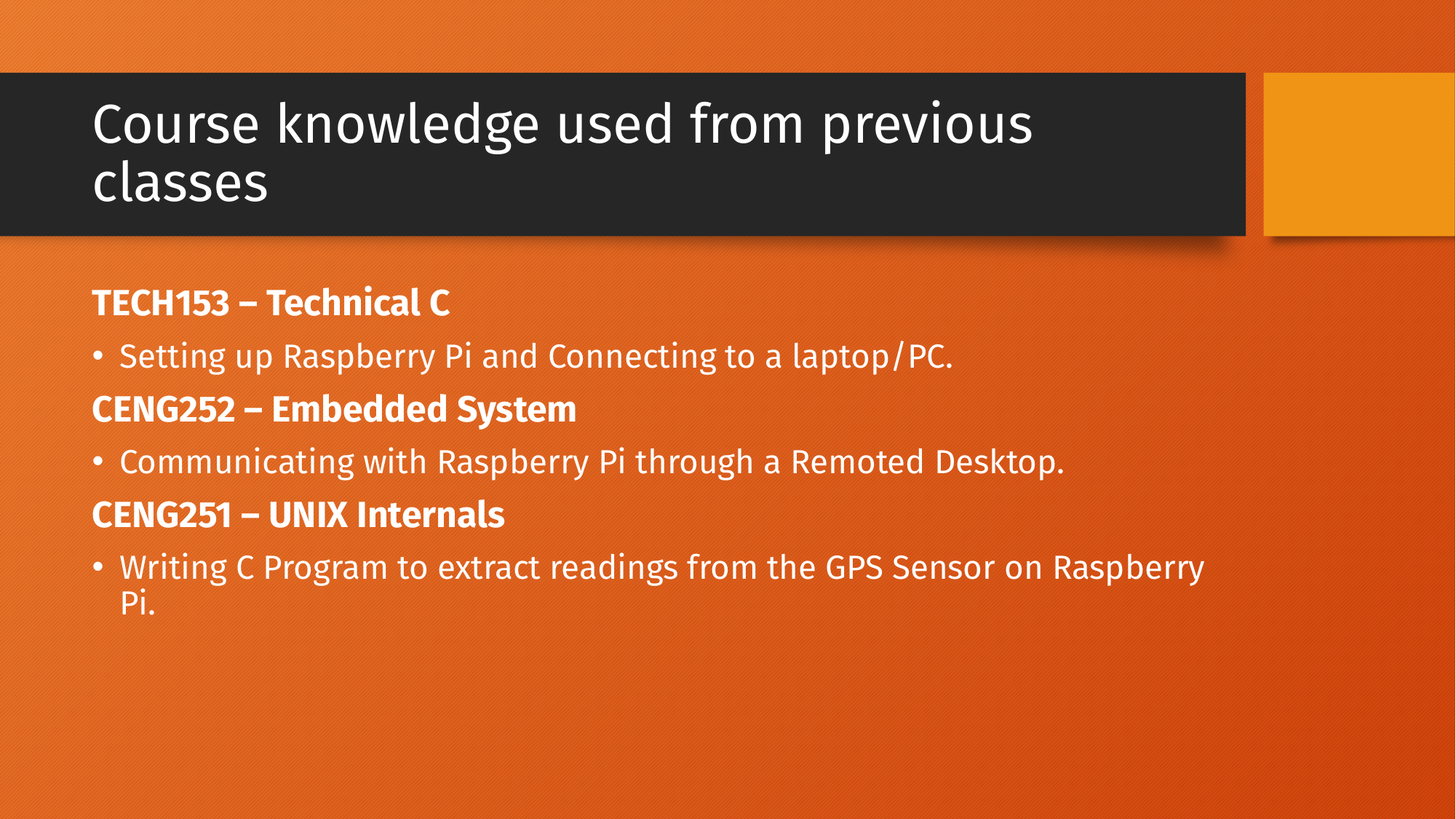

# Course knowledge used from previous classes
TECH153 – Technical C
Setting up Raspberry Pi and Connecting to a laptop/PC.
CENG252 – Embedded System
Communicating with Raspberry Pi through a Remoted Desktop.
CENG251 – UNIX Internals
Writing C Program to extract readings from the GPS Sensor on Raspberry Pi.